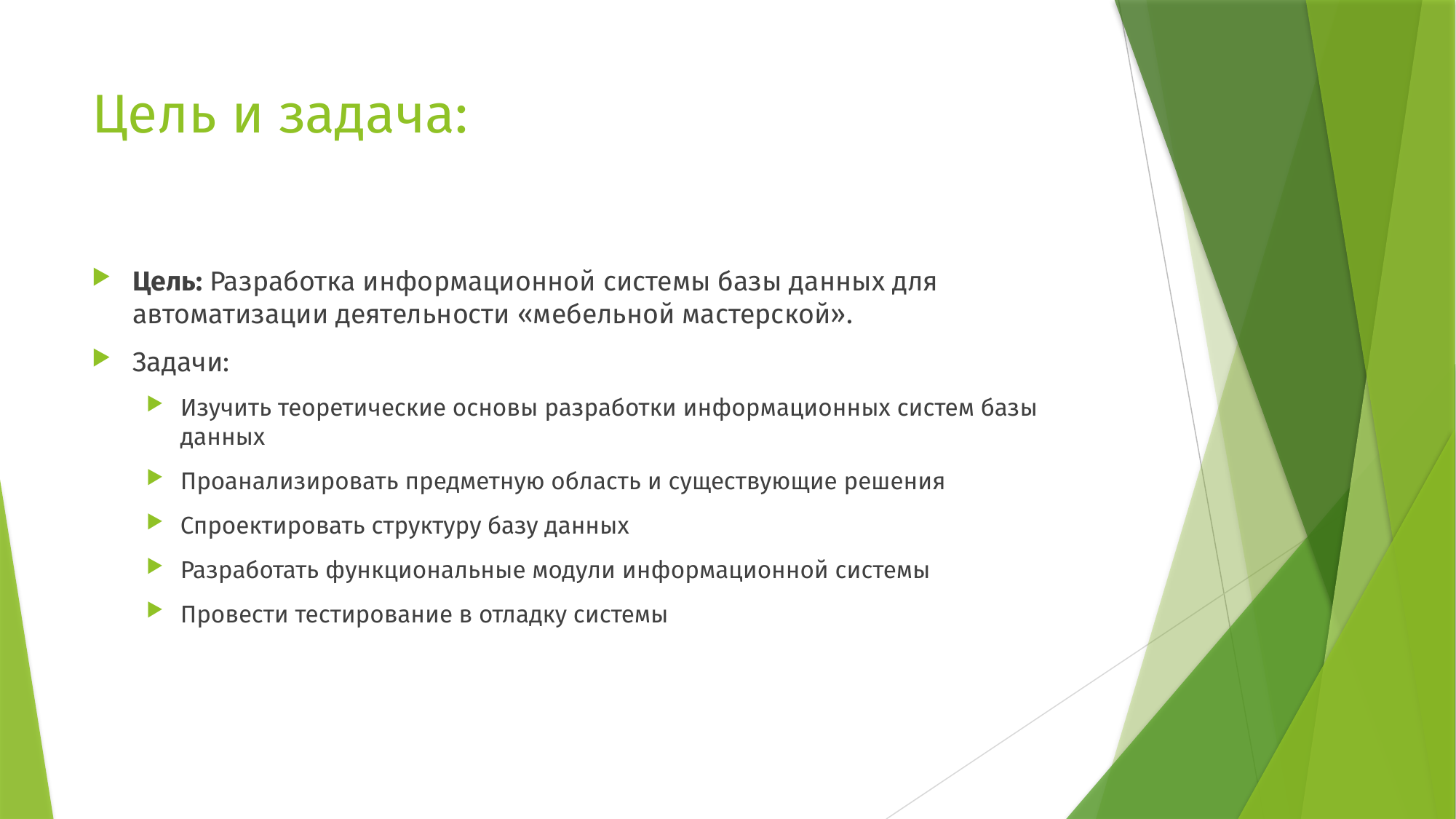

# Цель и задача:
Цель: Разработка информационной системы базы данных для автоматизации деятельности «мебельной мастерской».
Задачи:
Изучить теоретические основы разработки информационных систем базы данных
Проанализировать предметную область и существующие решения
Спроектировать структуру базу данных
Разработать функциональные модули информационной системы
Провести тестирование в отладку системы